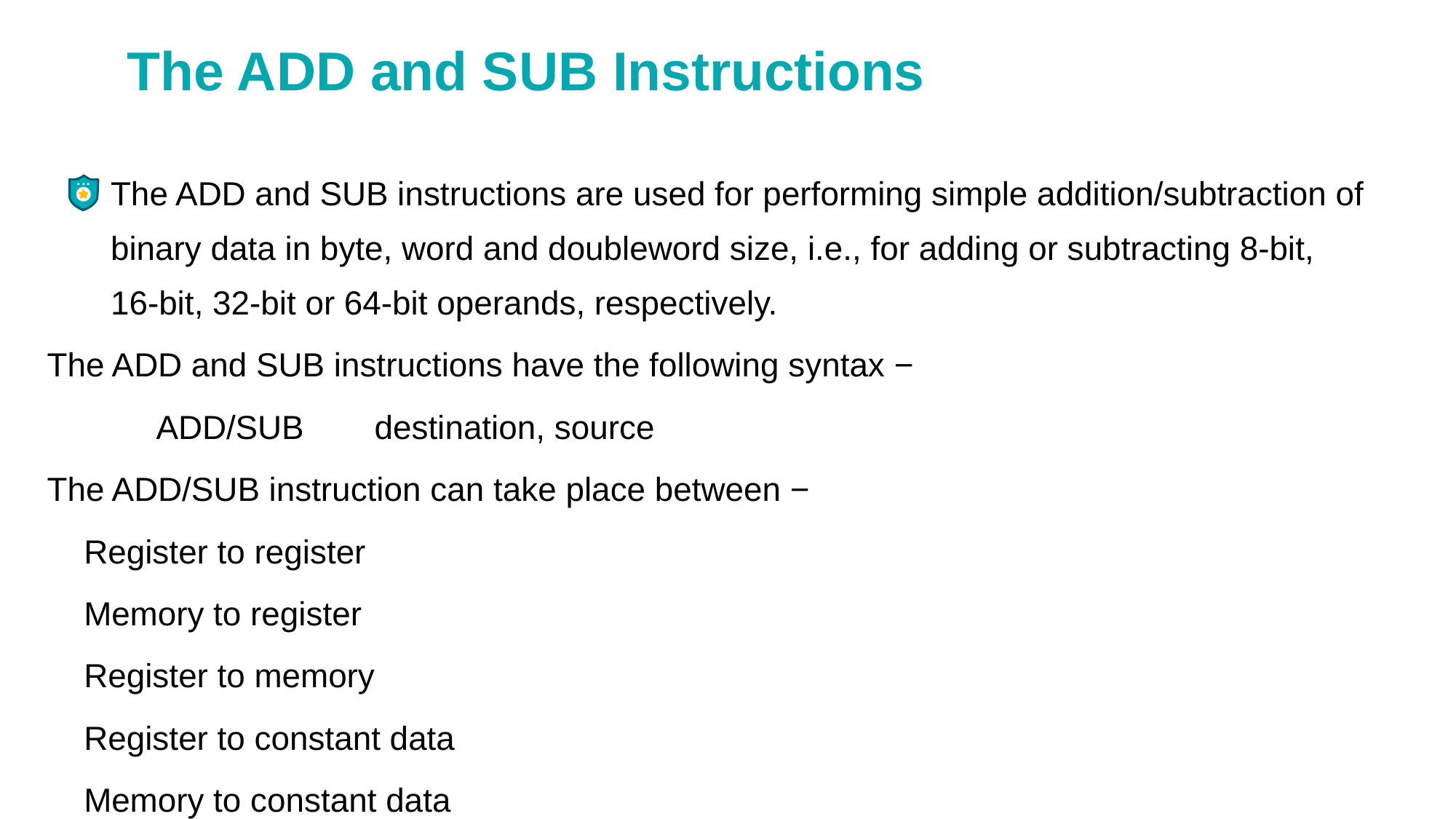

The ADD and SUB Instructions
The ADD and SUB instructions are used for performing simple addition/subtraction of binary data in byte, word and doubleword size, i.e., for adding or subtracting 8-bit, 16-bit, 32-bit or 64-bit operands, respectively.
The ADD and SUB instructions have the following syntax −
	ADD/SUB	destination, source
The ADD/SUB instruction can take place between −
    Register to register
    Memory to register
    Register to memory
    Register to constant data
    Memory to constant data